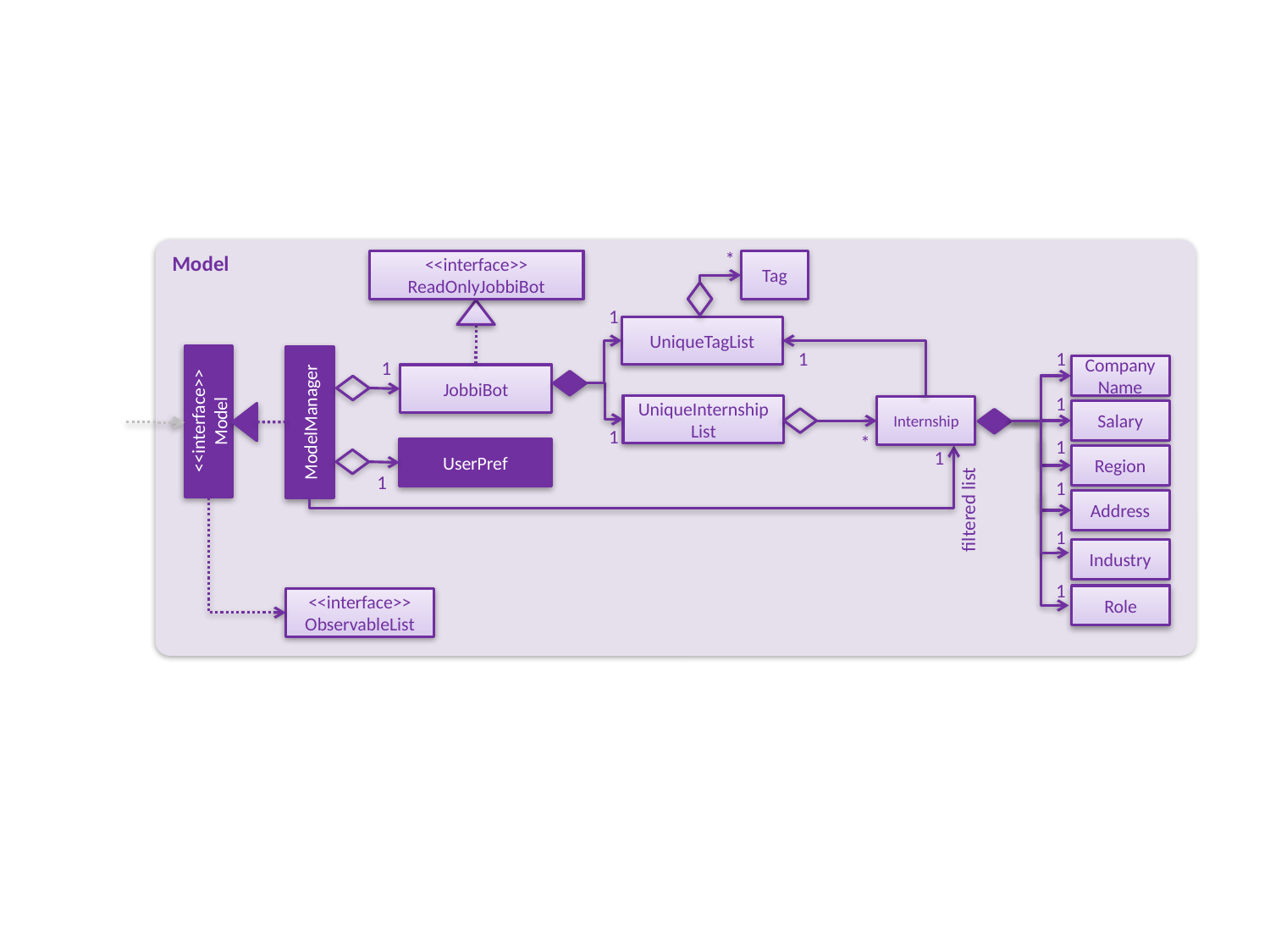

Model
*
<<interface>>
ReadOnlyJobbiBot
Tag

1
UniqueTagList
1
1
1
Company Name
JobbiBot

1
UniqueInternshipList
Internship
<<interface>>
Model
ModelManager
Salary

1
*
1
UserPref
1
Region

1
1
Address
filtered list
1
Industry
1
Role
<<interface>>
ObservableList